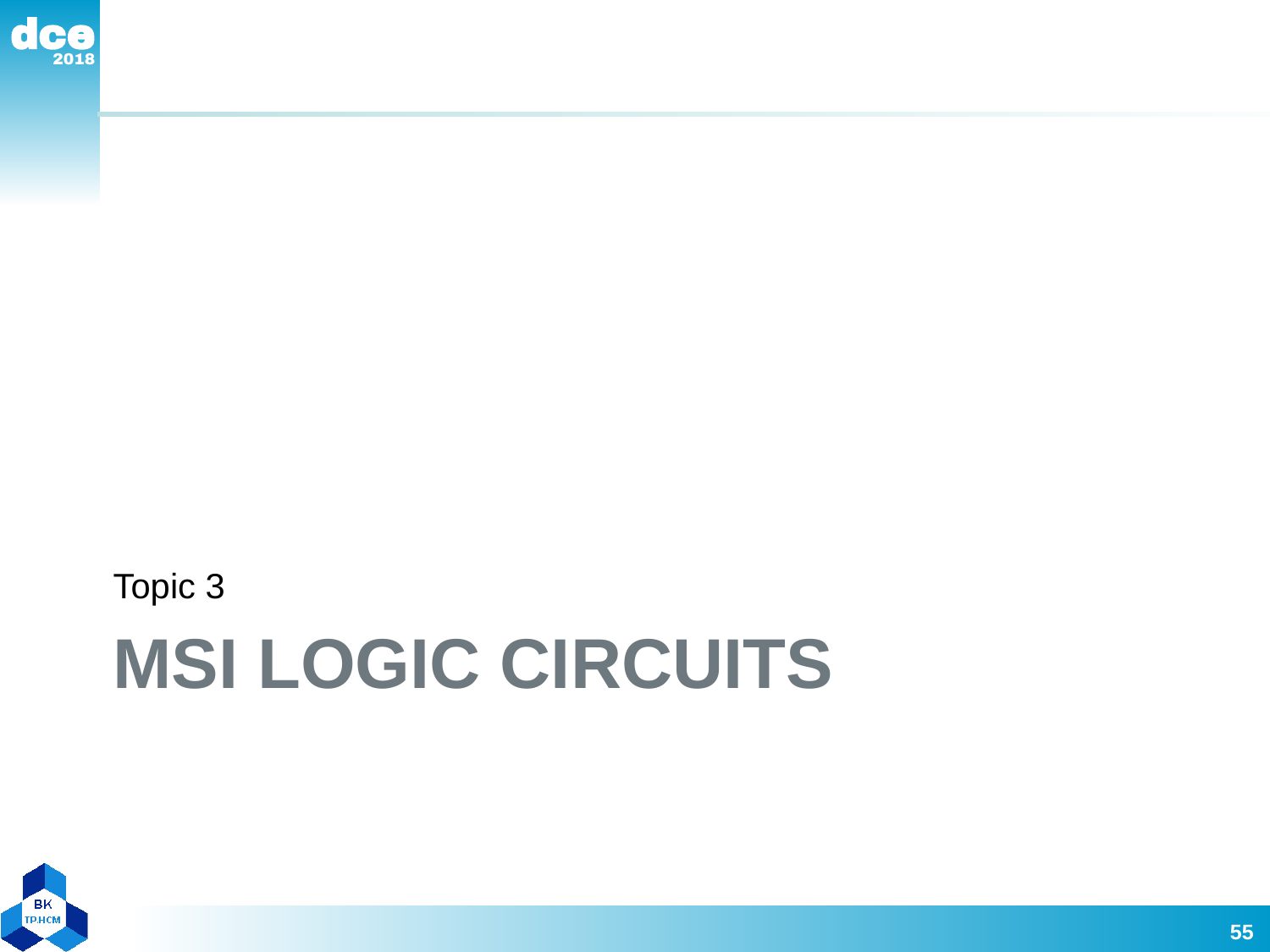

Topic 3
# MSI Logic circuits
55